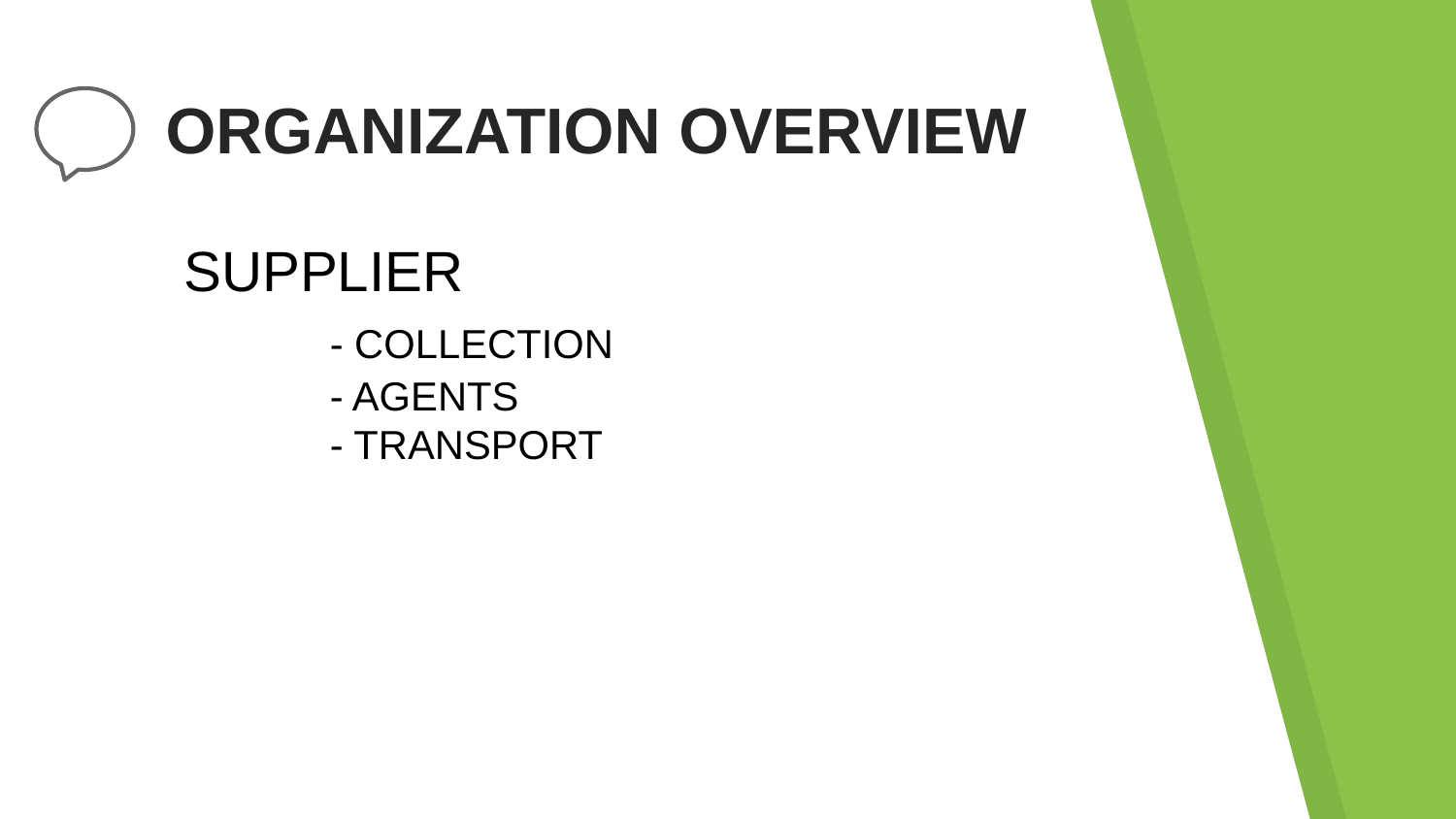

ORGANIZATION OVERVIEW

SUPPLIER
	- COLLECTION
	- AGENTS
	- TRANSPORT

10